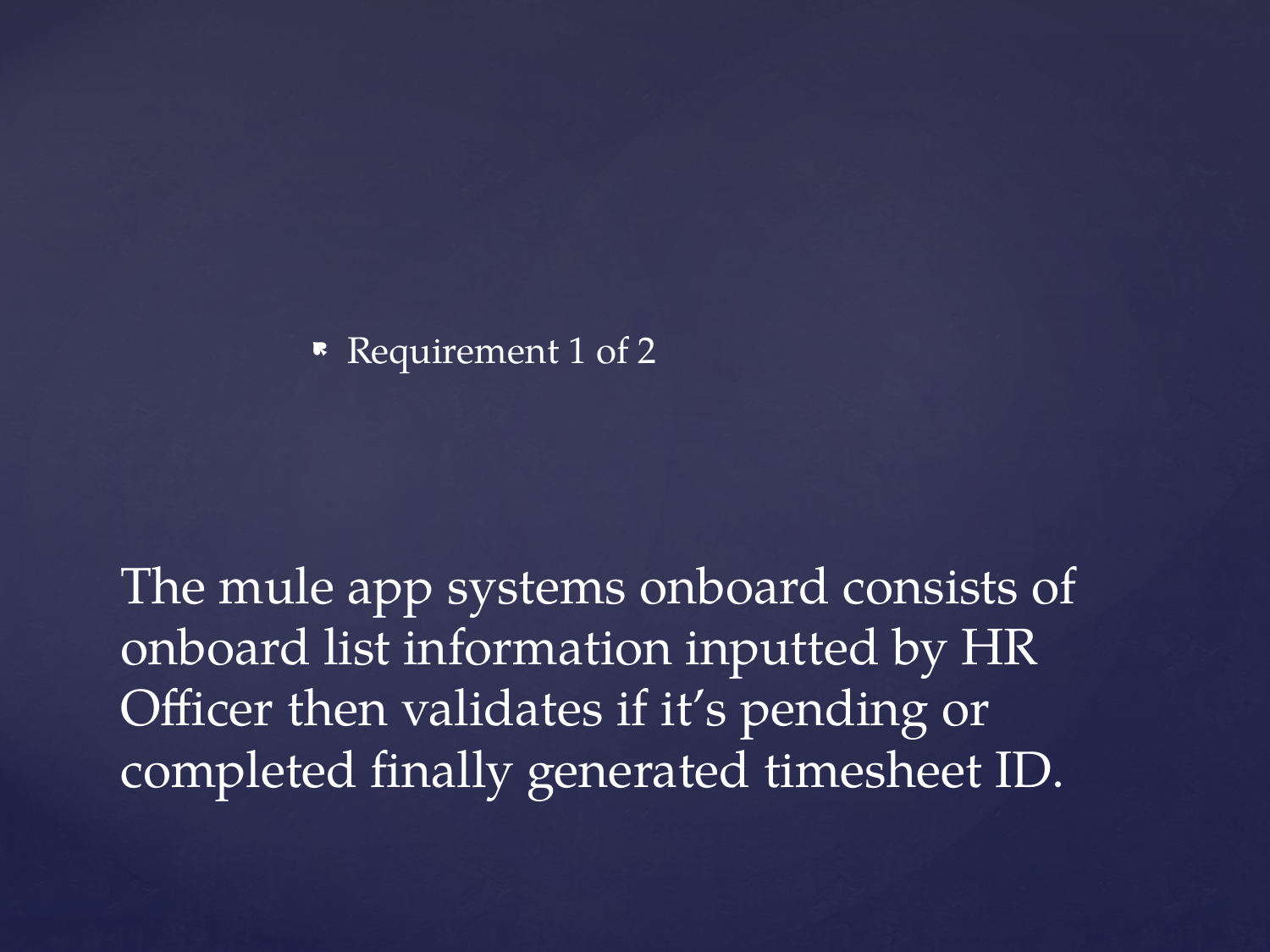

Requirement 1 of 2
# The mule app systems onboard consists of onboard list information inputted by HR Officer then validates if it’s pending or completed finally generated timesheet ID.